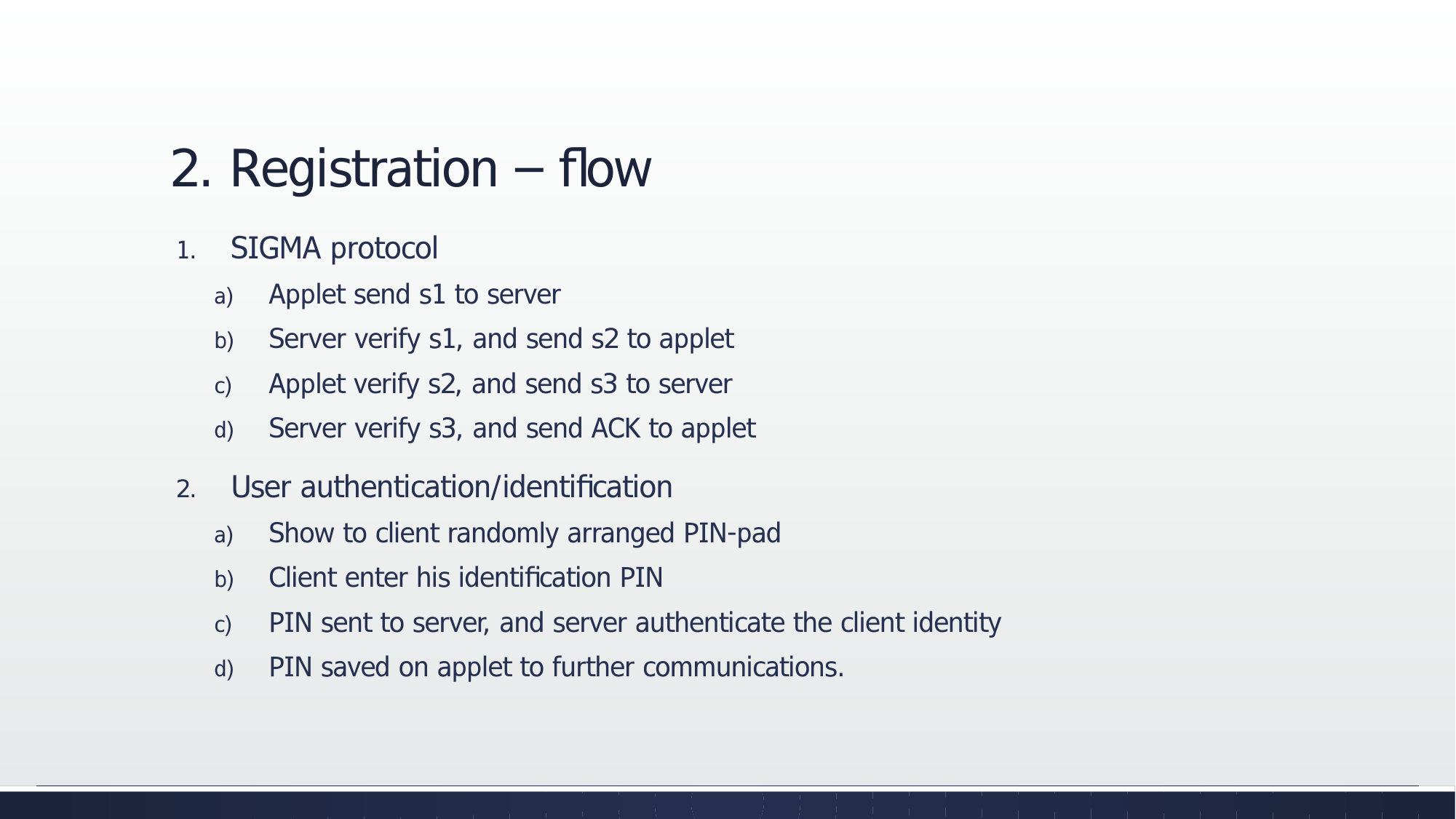

# 2. Registration – flow
SIGMA protocol
Applet send s1 to server
Server verify s1, and send s2 to applet
Applet verify s2, and send s3 to server
Server verify s3, and send ACK to applet
User authentication/identification
Show to client randomly arranged PIN-pad
Client enter his identification PIN
PIN sent to server, and server authenticate the client identity
PIN saved on applet to further communications.